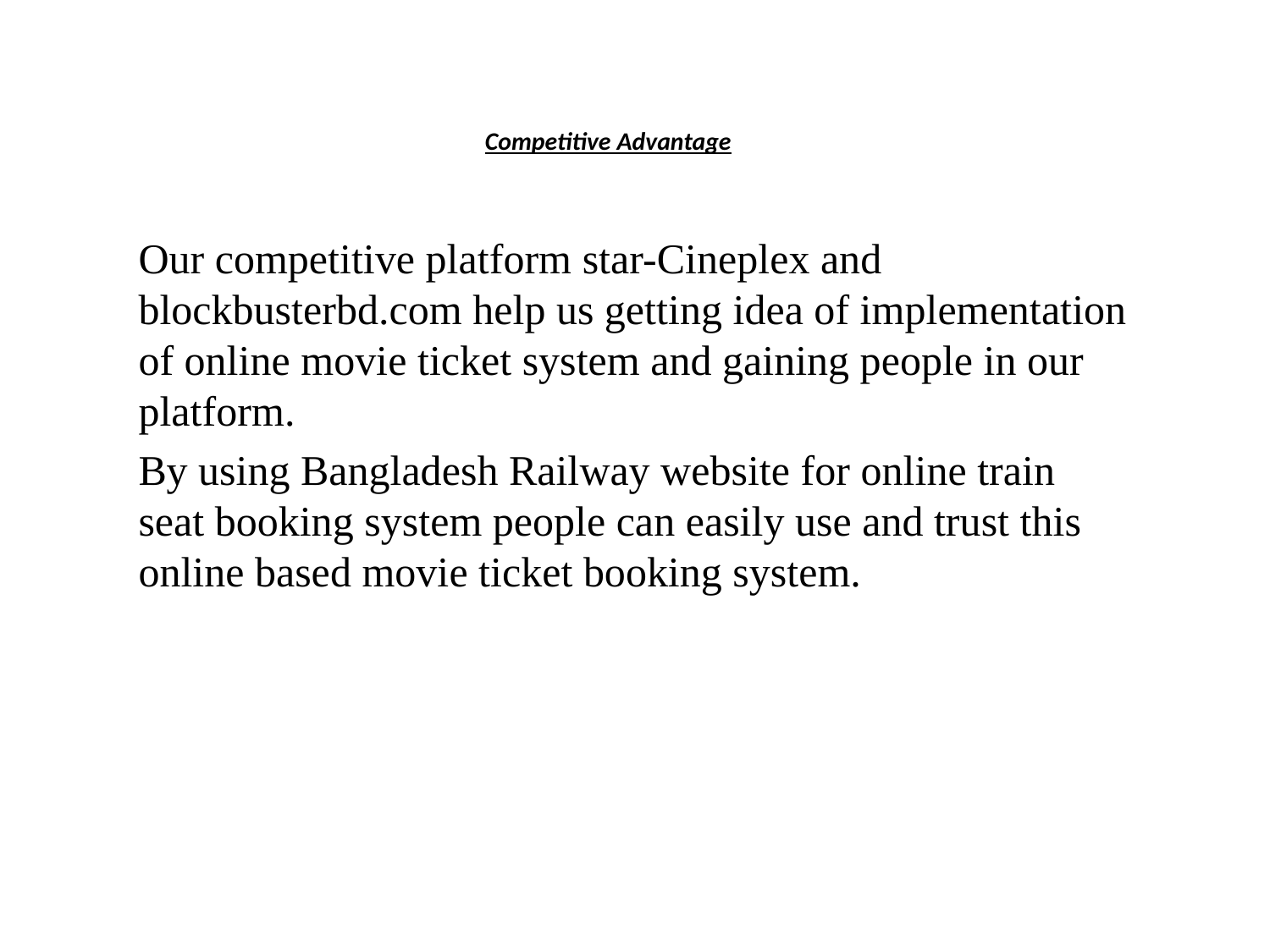

Competitive Advantage

Our competitive platform star-Cineplex and blockbusterbd.com help us getting idea of implementation of online movie ticket system and gaining people in our platform.
By using Bangladesh Railway website for online train seat booking system people can easily use and trust this online based movie ticket booking system.